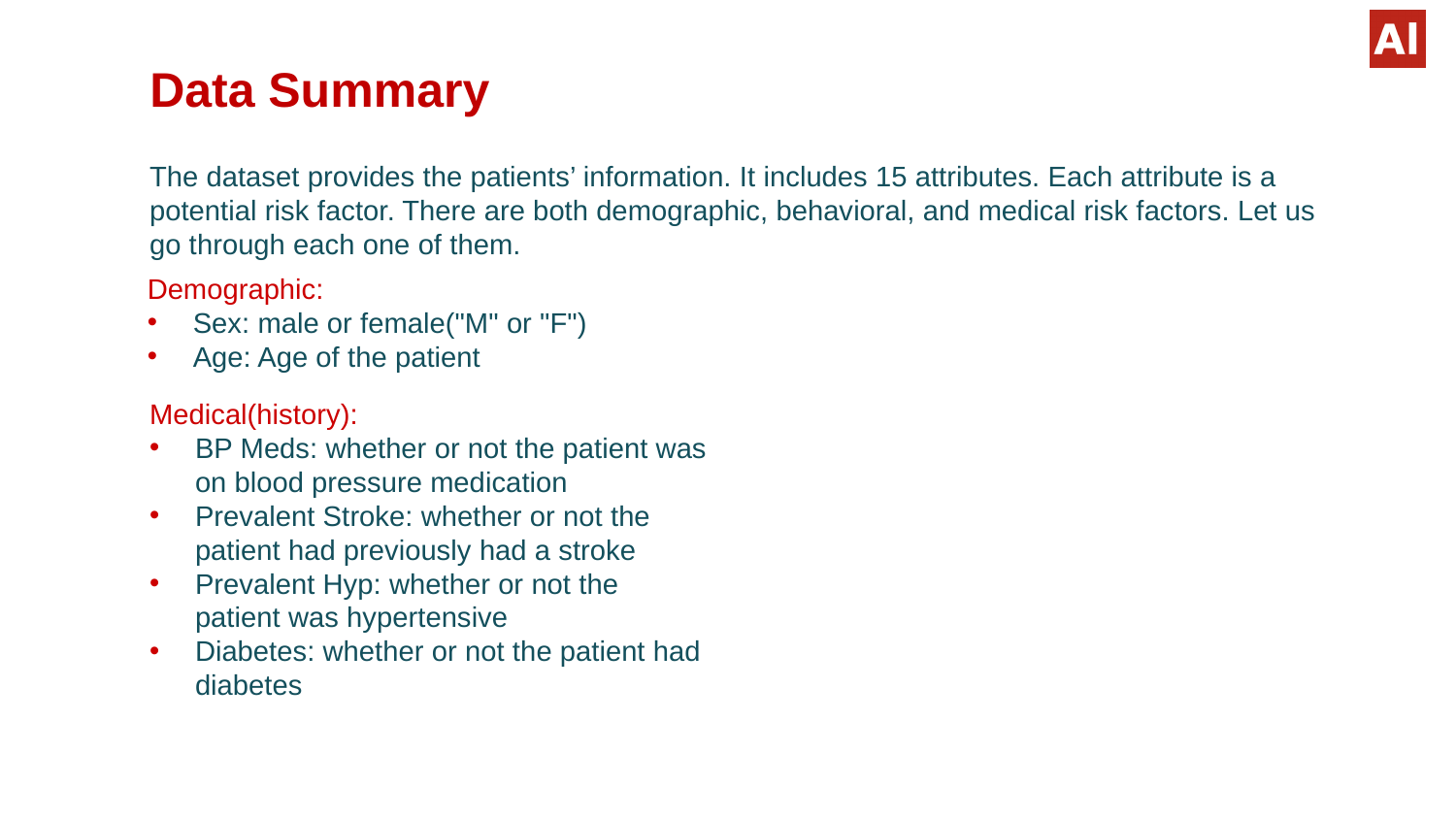

# Data Summary
The dataset provides the patients’ information. It includes 15 attributes. Each attribute is a potential risk factor. There are both demographic, behavioral, and medical risk factors. Let us go through each one of them.
Demographic:
Sex: male or female("M" or "F")
Age: Age of the patient
Medical(history):
BP Meds: whether or not the patient was on blood pressure medication
Prevalent Stroke: whether or not the patient had previously had a stroke
Prevalent Hyp: whether or not the patient was hypertensive
Diabetes: whether or not the patient had diabetes